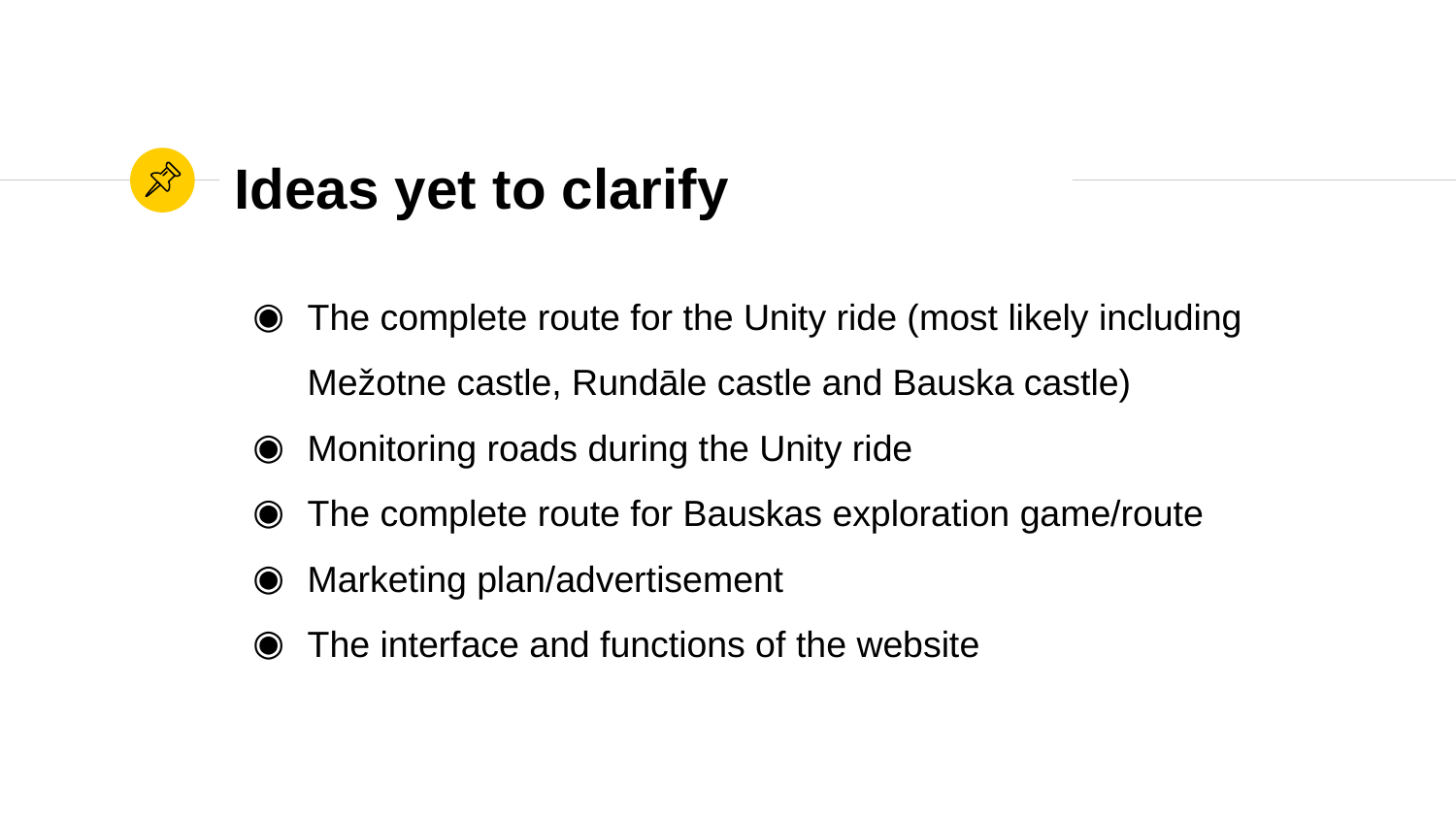

# Ideas yet to clarify

The complete route for the Unity ride (most likely including Mežotne castle, Rundāle castle and Bauska castle)
Monitoring roads during the Unity ride
The complete route for Bauskas exploration game/route
Marketing plan/advertisement
The interface and functions of the website